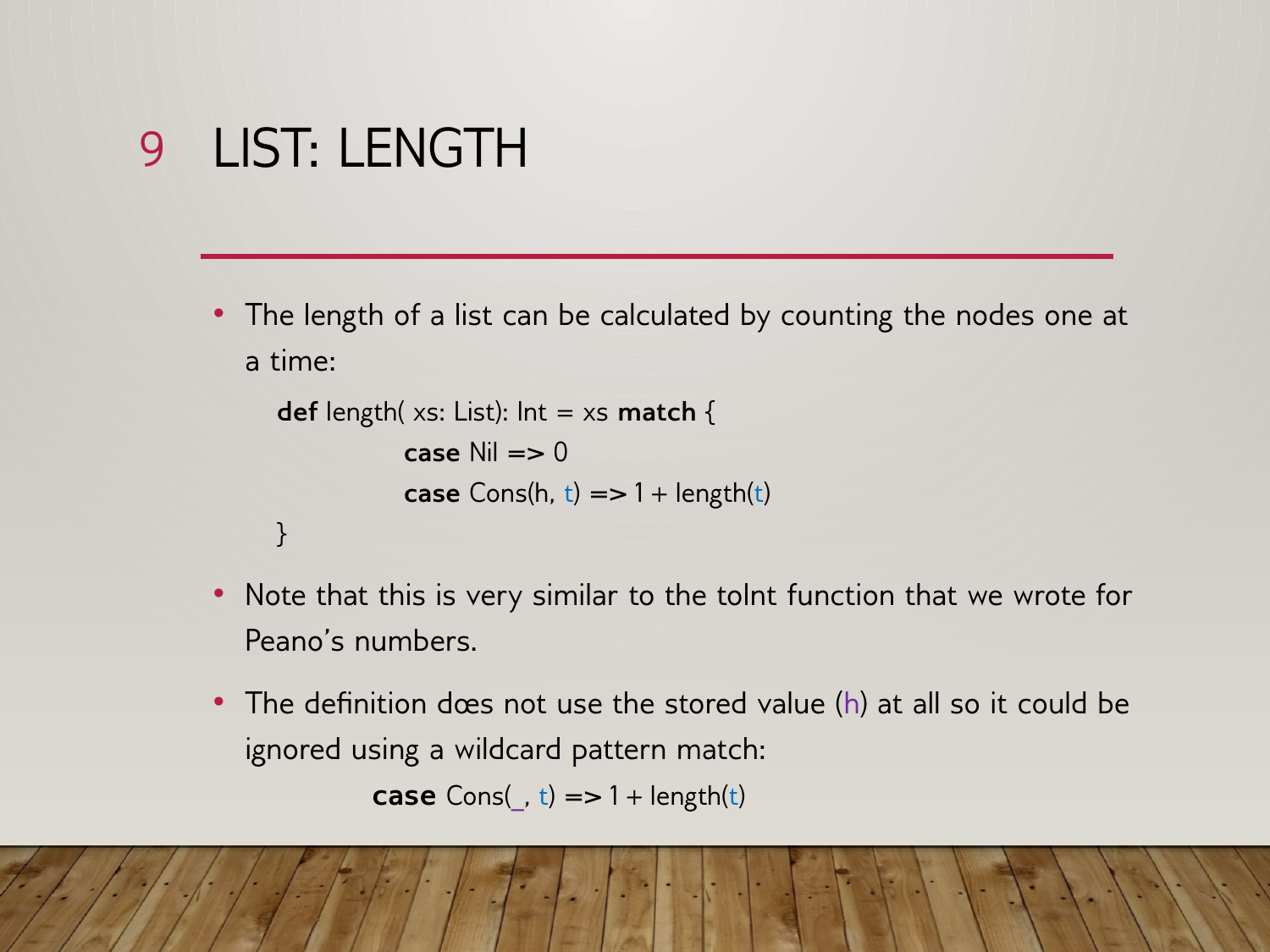

9
# List: length
The length of a list can be calculated by counting the nodes one at a time:
def length( xs: List): Int = xs match {
	case Nil => 0
	case Cons(h, t) => 1 + length(t)
}
Note that this is very similar to the toInt function that we wrote for Peano’s numbers.
The definition does not use the stored value (h) at all so it could be ignored using a wildcard pattern match:
	case Cons(_, t) => 1 + length(t)